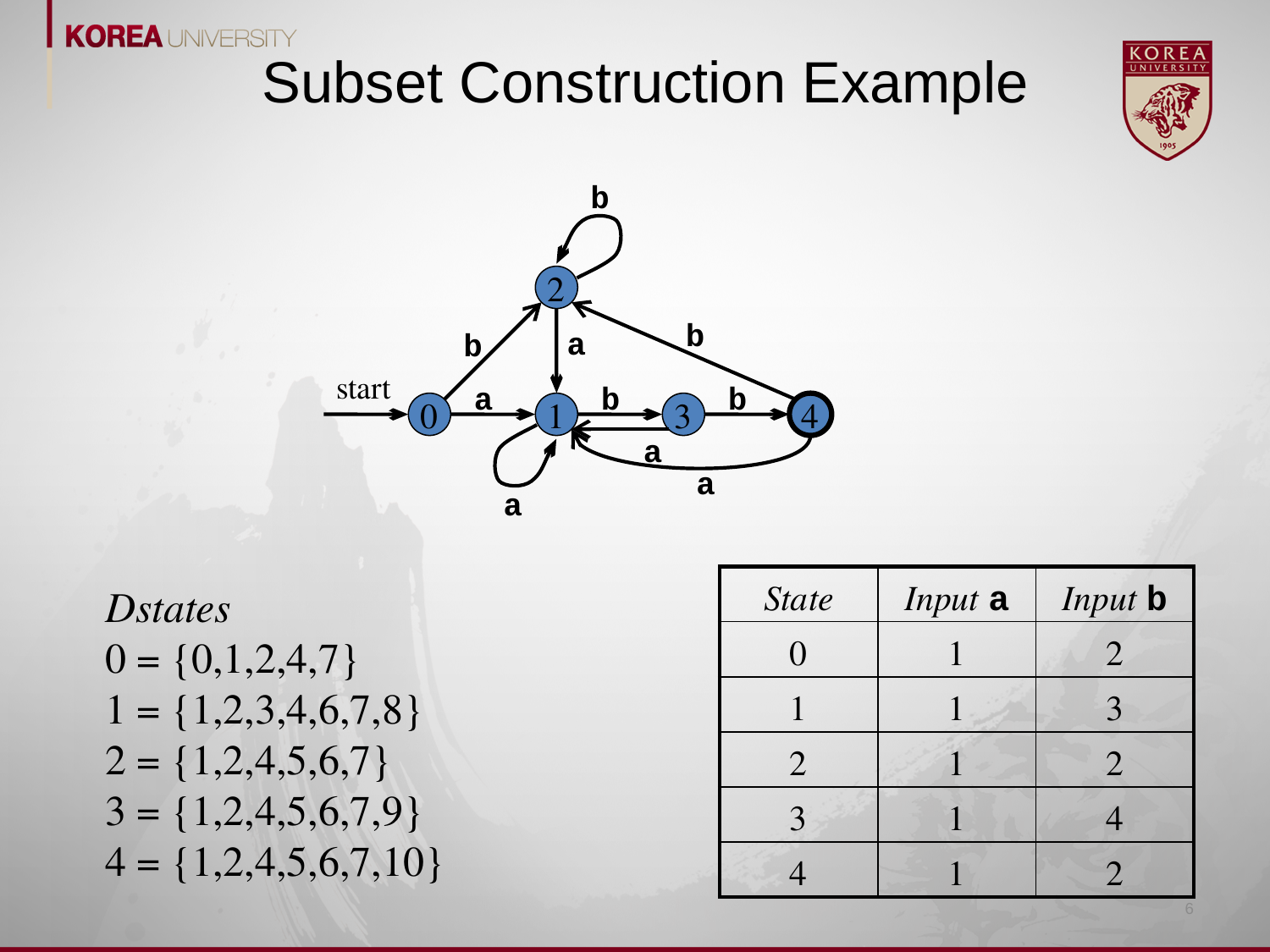

# Subset Construction Example
b

2
b
a
b

start
a
b
b
0
1
3
4

a
a
a
| State | Input a | Input b |
| --- | --- | --- |
| 0 | 1 | 2 |
| 1 | 1 | 3 |
| 2 | 1 | 2 |
| 3 | 1 | 4 |
| 4 | 1 | 2 |
Dstates
0 = {0,1,2,4,7}
1 = {1,2,3,4,6,7,8}
2 = {1,2,4,5,6,7}
3 = {1,2,4,5,6,7,9}
4 = {1,2,4,5,6,7,10}
6